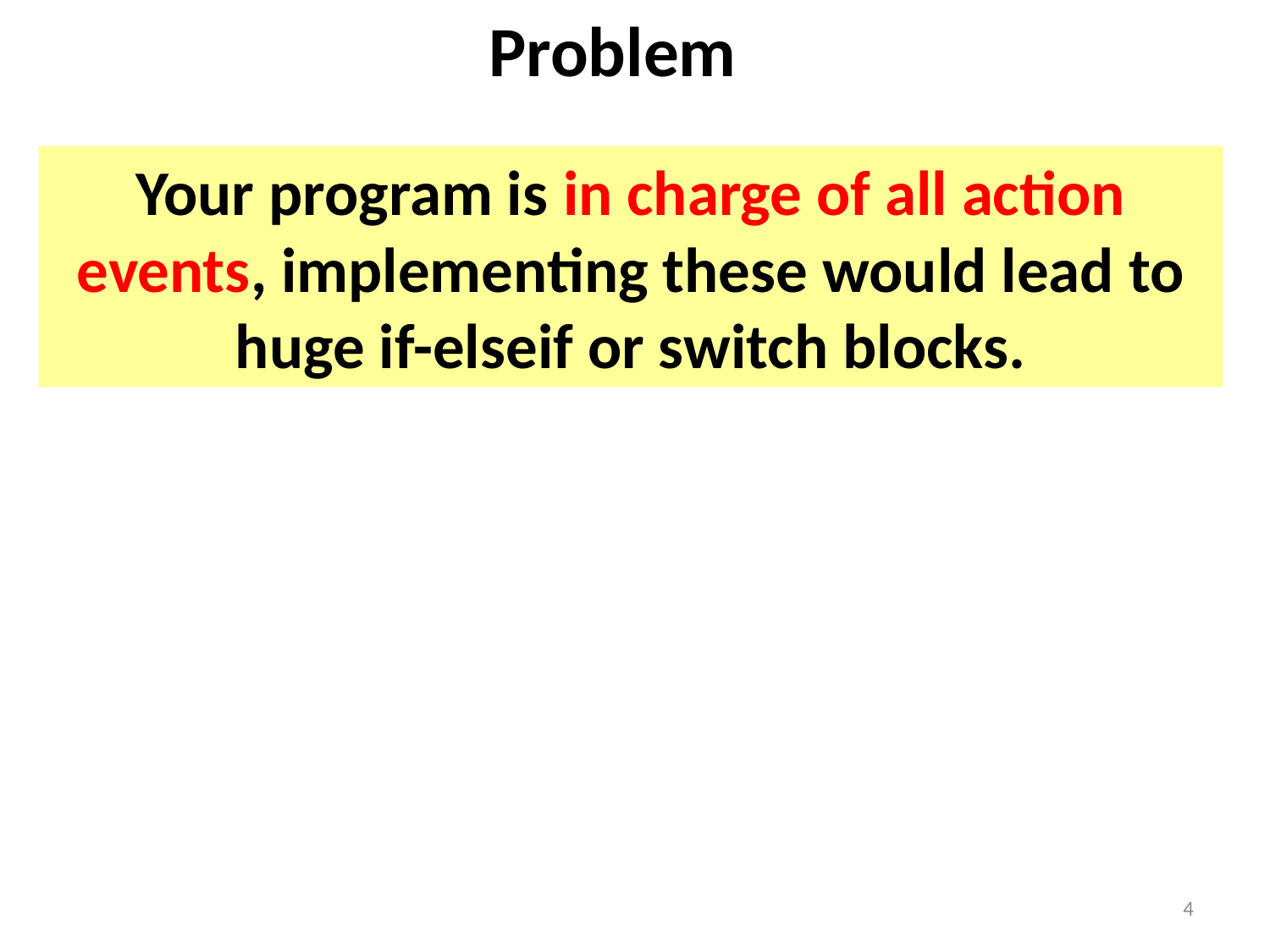

Problem
Your program is in charge of all action events, implementing these would lead to huge if-elseif or switch blocks.
4